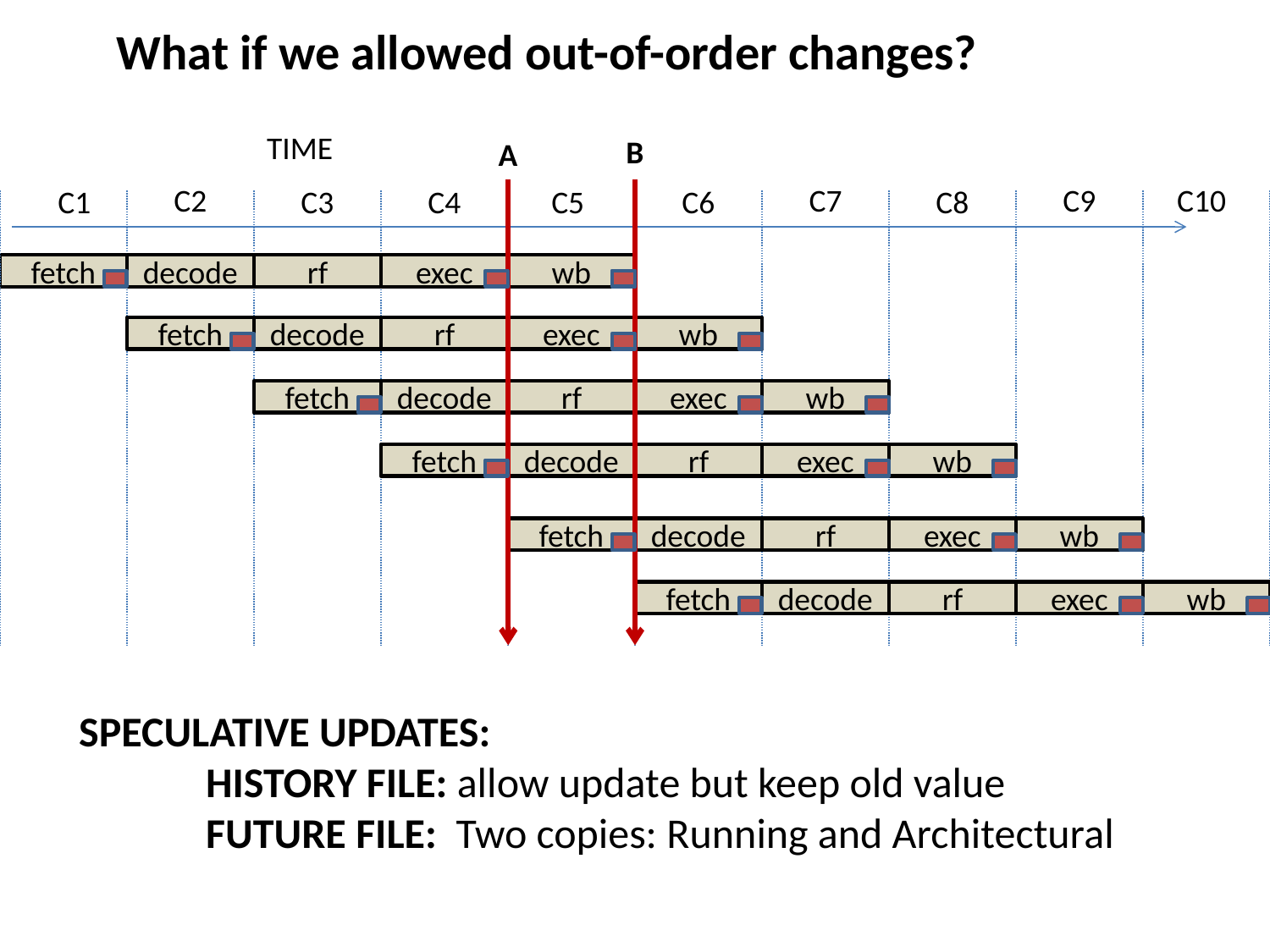

What if we allowed out-of-order changes?
TIME
B
A
C2
C7
C9
C10
C1
C4
C8
C3
C5
C6
fetch
decode
rf
exec
wb

fetch
decode
rf
exec
wb

fetch
decode
rf
exec
wb

fetch
decode
rf
exec
wb

fetch
decode
rf
exec
wb

fetch
decode
rf
exec
wb

SPECULATIVE UPDATES:
	HISTORY FILE: allow update but keep old value
	FUTURE FILE:  Two copies: Running and Architectural